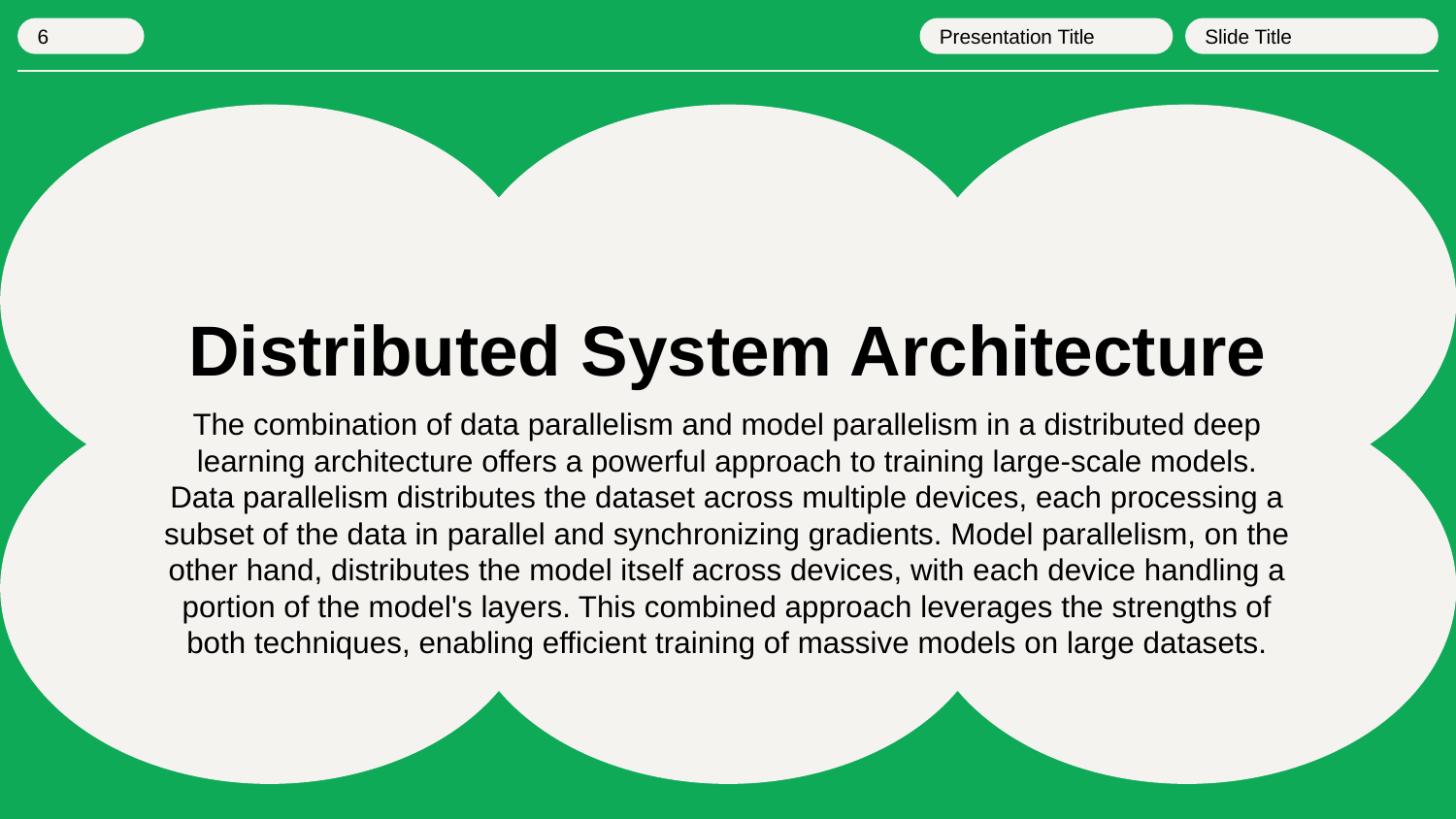

Presentation Title
Slide Title
6
# Distributed System Architecture
The combination of data parallelism and model parallelism in a distributed deep learning architecture offers a powerful approach to training large-scale models. Data parallelism distributes the dataset across multiple devices, each processing a subset of the data in parallel and synchronizing gradients. Model parallelism, on the other hand, distributes the model itself across devices, with each device handling a portion of the model's layers. This combined approach leverages the strengths of both techniques, enabling efficient training of massive models on large datasets.